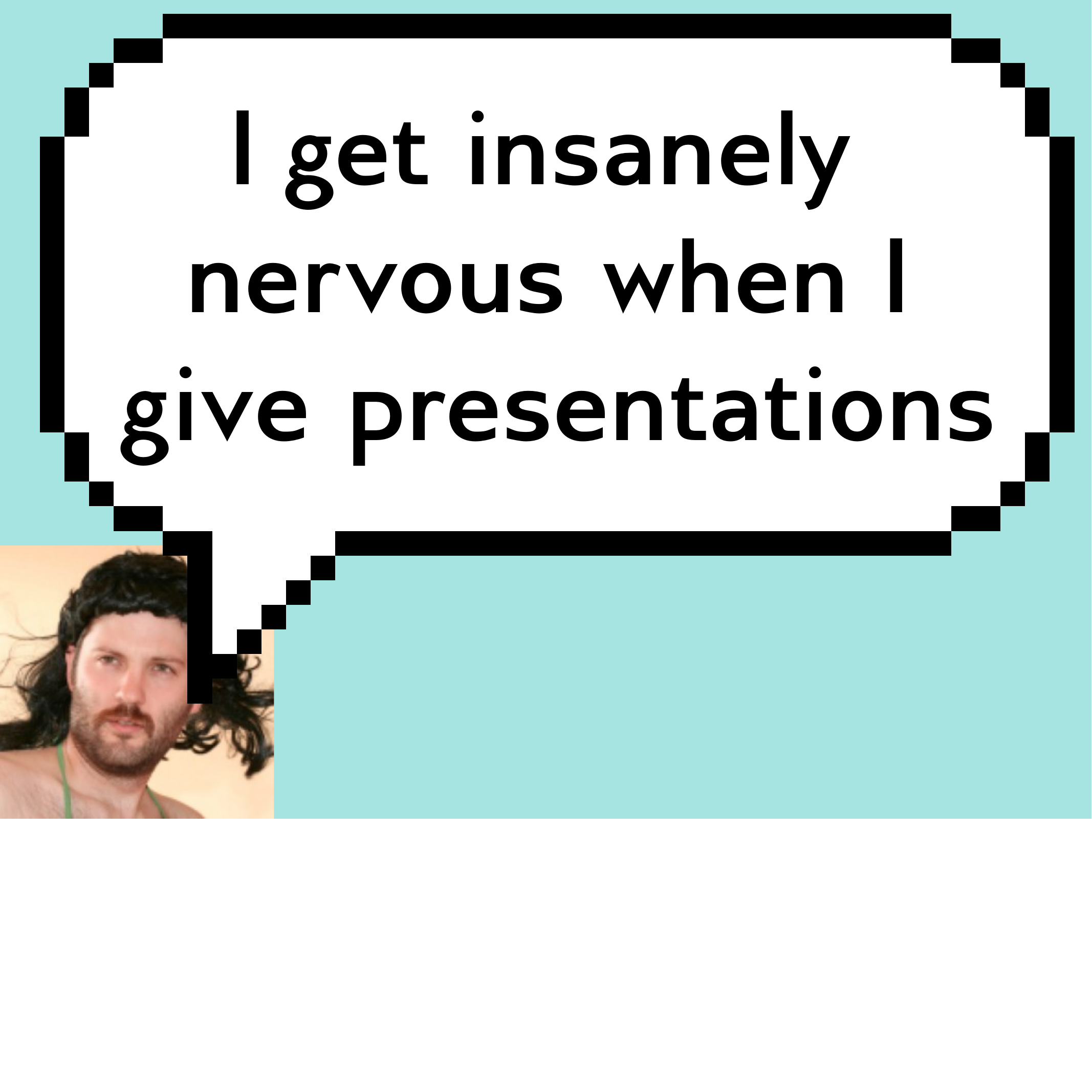

# I get insanely  nervous when I  give presentations